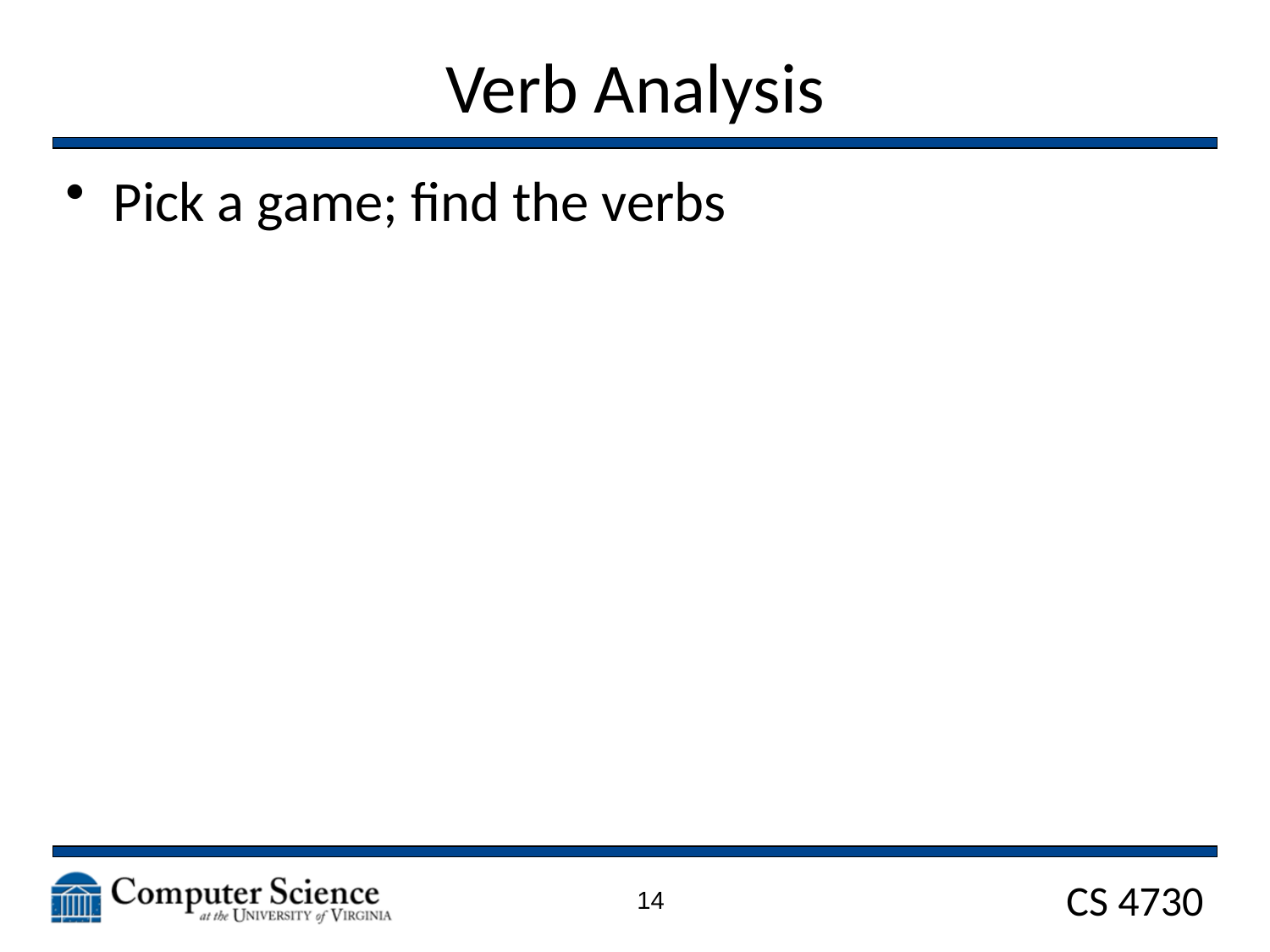

# Verb Analysis
Pick a game; find the verbs
14